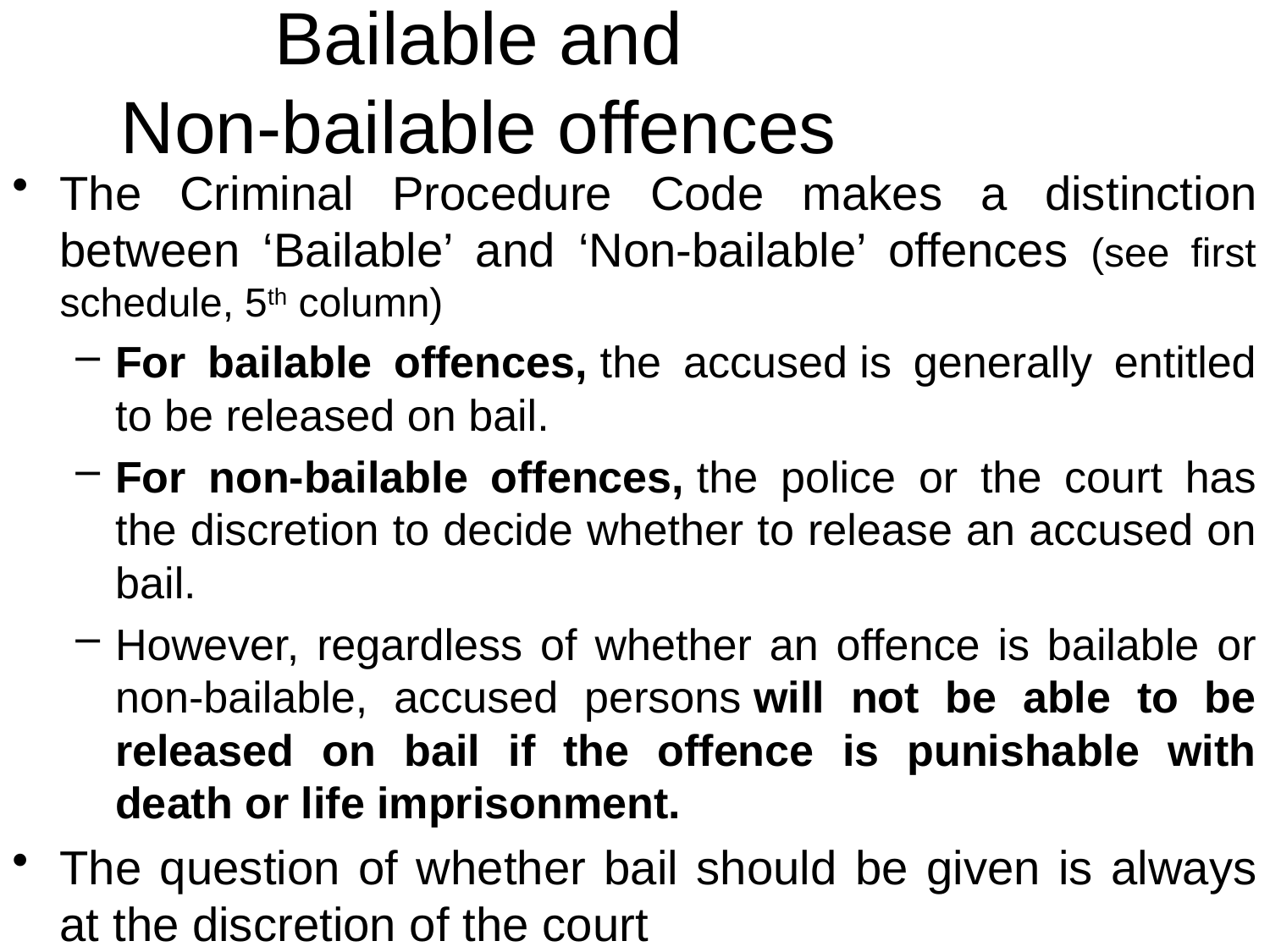

# Bailable and Non-bailable offences
The Criminal Procedure Code makes a distinction between ‘Bailable’ and ‘Non-bailable’ offences (see first schedule, 5th column)
For bailable offences, the accused is generally entitled to be released on bail.
For non-bailable offences, the police or the court has the discretion to decide whether to release an accused on bail.
However, regardless of whether an offence is bailable or non-bailable, accused persons will not be able to be released on bail if the offence is punishable with death or life imprisonment.
The question of whether bail should be given is always at the discretion of the court